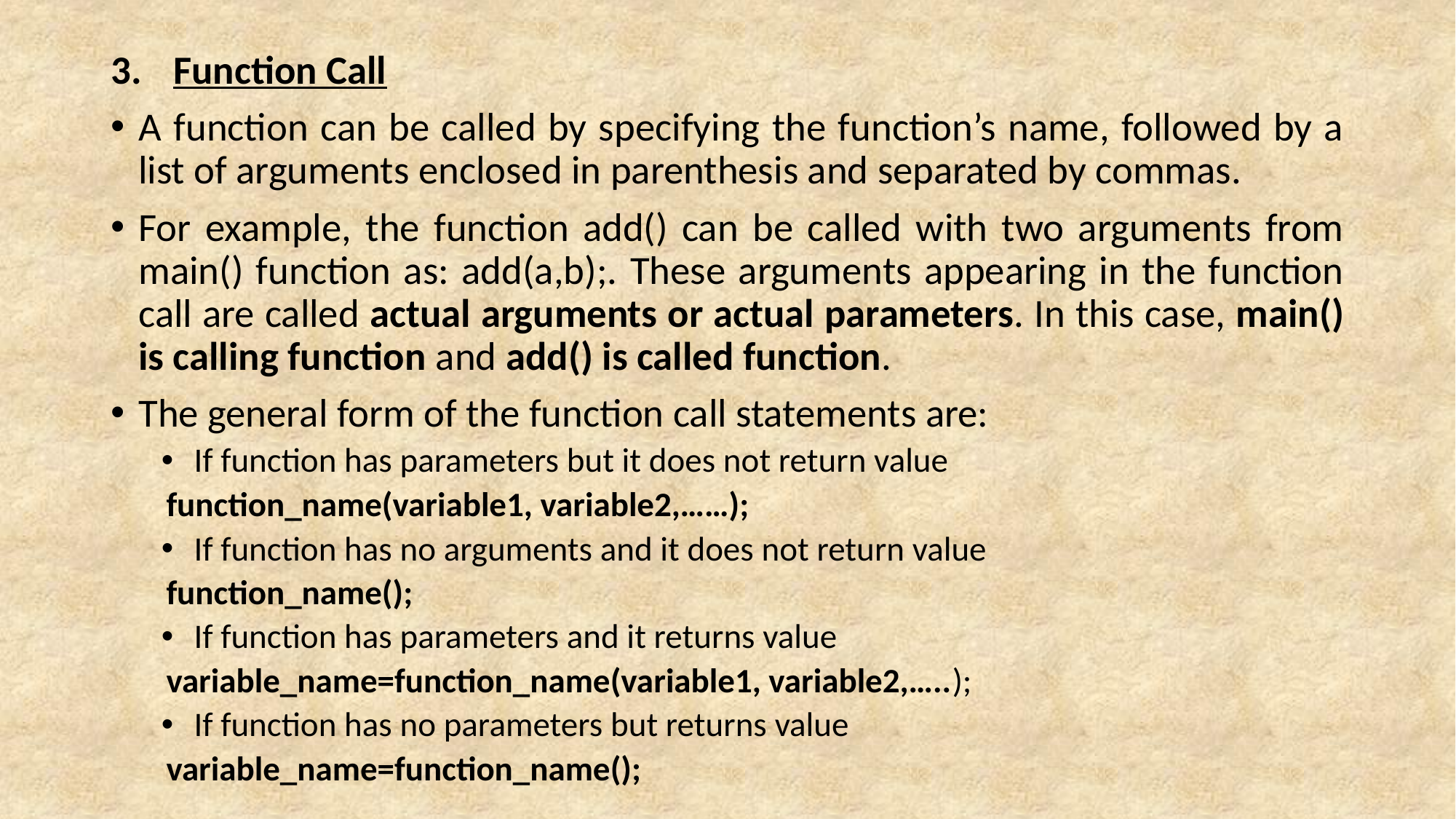

Function Call
A function can be called by specifying the function’s name, followed by a list of arguments enclosed in parenthesis and separated by commas.
For example, the function add() can be called with two arguments from main() function as: add(a,b);. These arguments appearing in the function call are called actual arguments or actual parameters. In this case, main() is calling function and add() is called function.
The general form of the function call statements are:
If function has parameters but it does not return value
function_name(variable1, variable2,……);
If function has no arguments and it does not return value
function_name();
If function has parameters and it returns value
variable_name=function_name(variable1, variable2,…..);
If function has no parameters but returns value
variable_name=function_name();